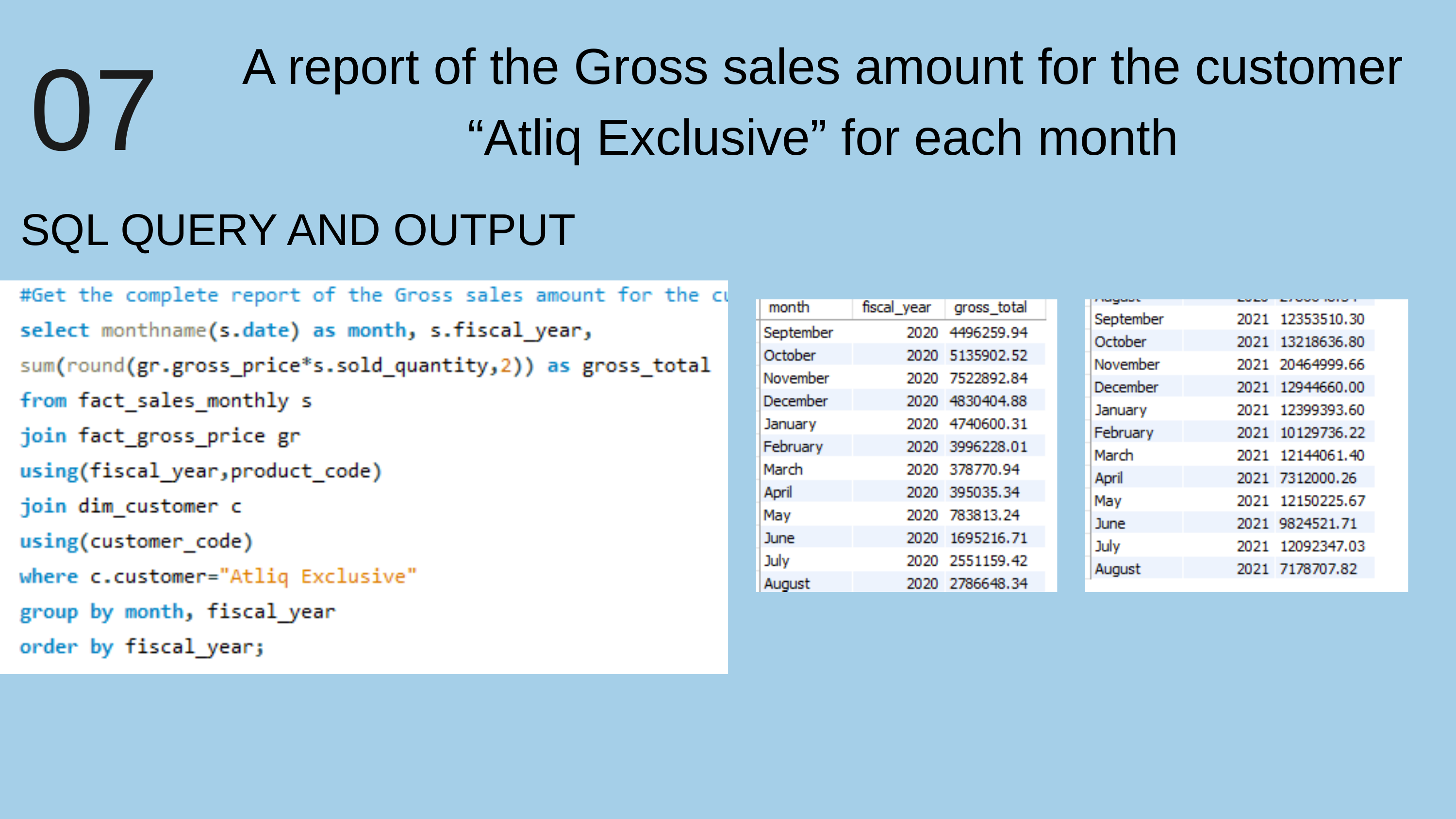

A report of the Gross sales amount for the customer “Atliq Exclusive” for each month
07
SQL QUERY AND OUTPUT